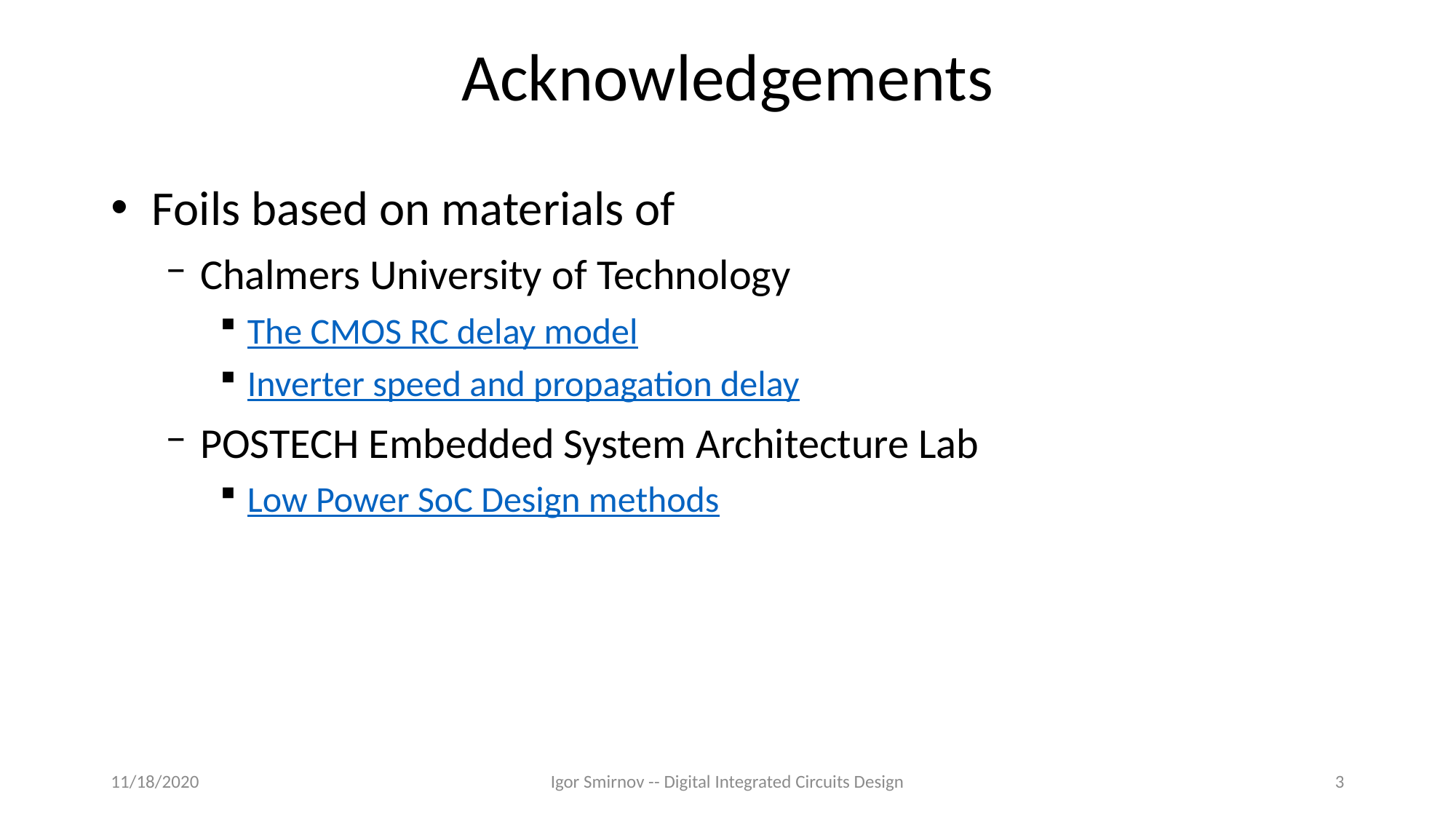

# Acknowledgements
Foils based on materials of
Chalmers University of Technology
The CMOS RC delay model
Inverter speed and propagation delay
POSTECH Embedded System Architecture Lab
Low Power SoC Design methods
11/18/2020
Igor Smirnov -- Digital Integrated Circuits Design
3